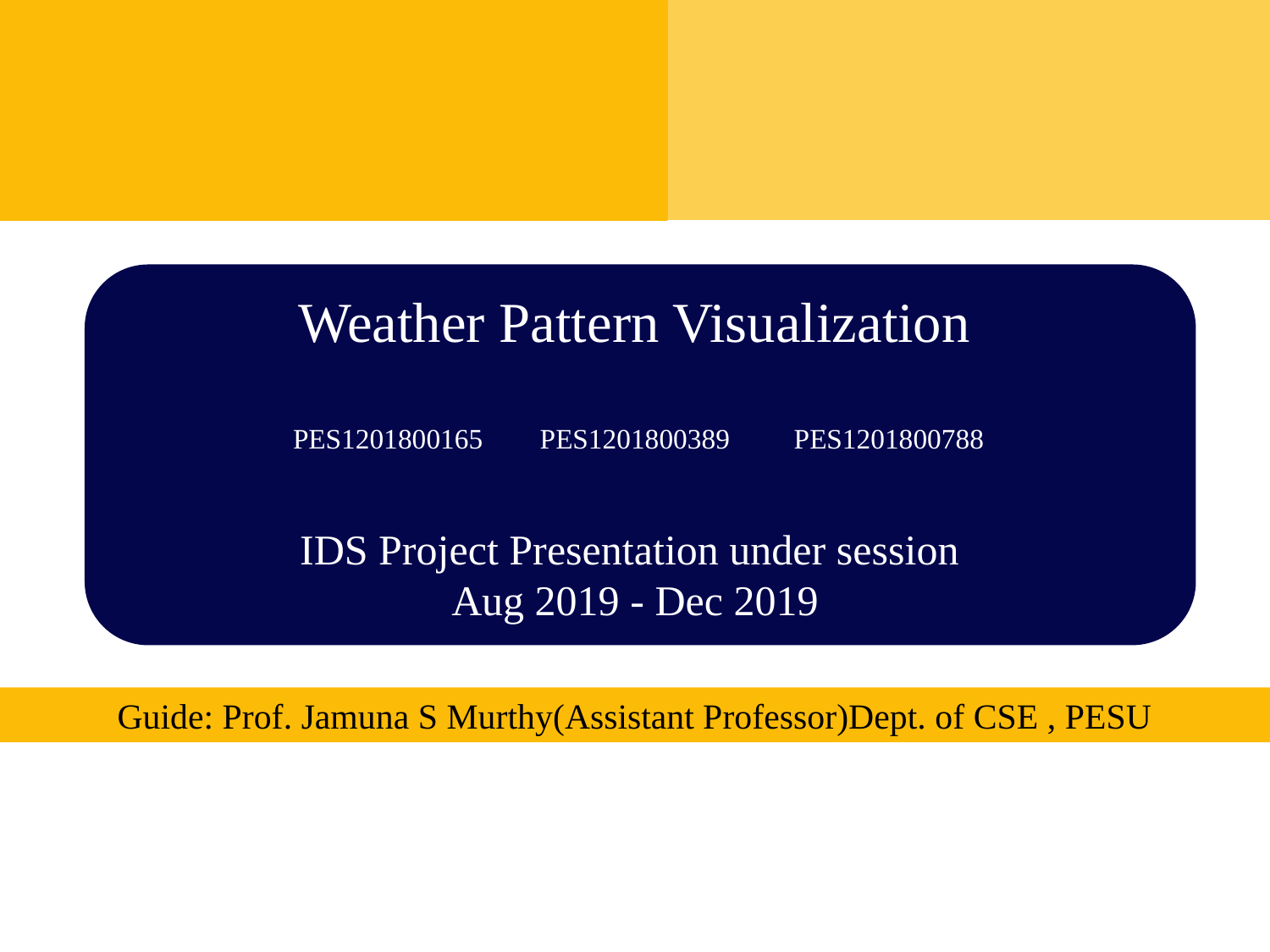

# Weather Pattern Visualization PES1201800165 	PES1201800389     	PES1201800788 IDS Project Presentation under session Aug 2019 - Dec 2019
Guide: Prof. Jamuna S Murthy(Assistant Professor)Dept. of CSE , PESU